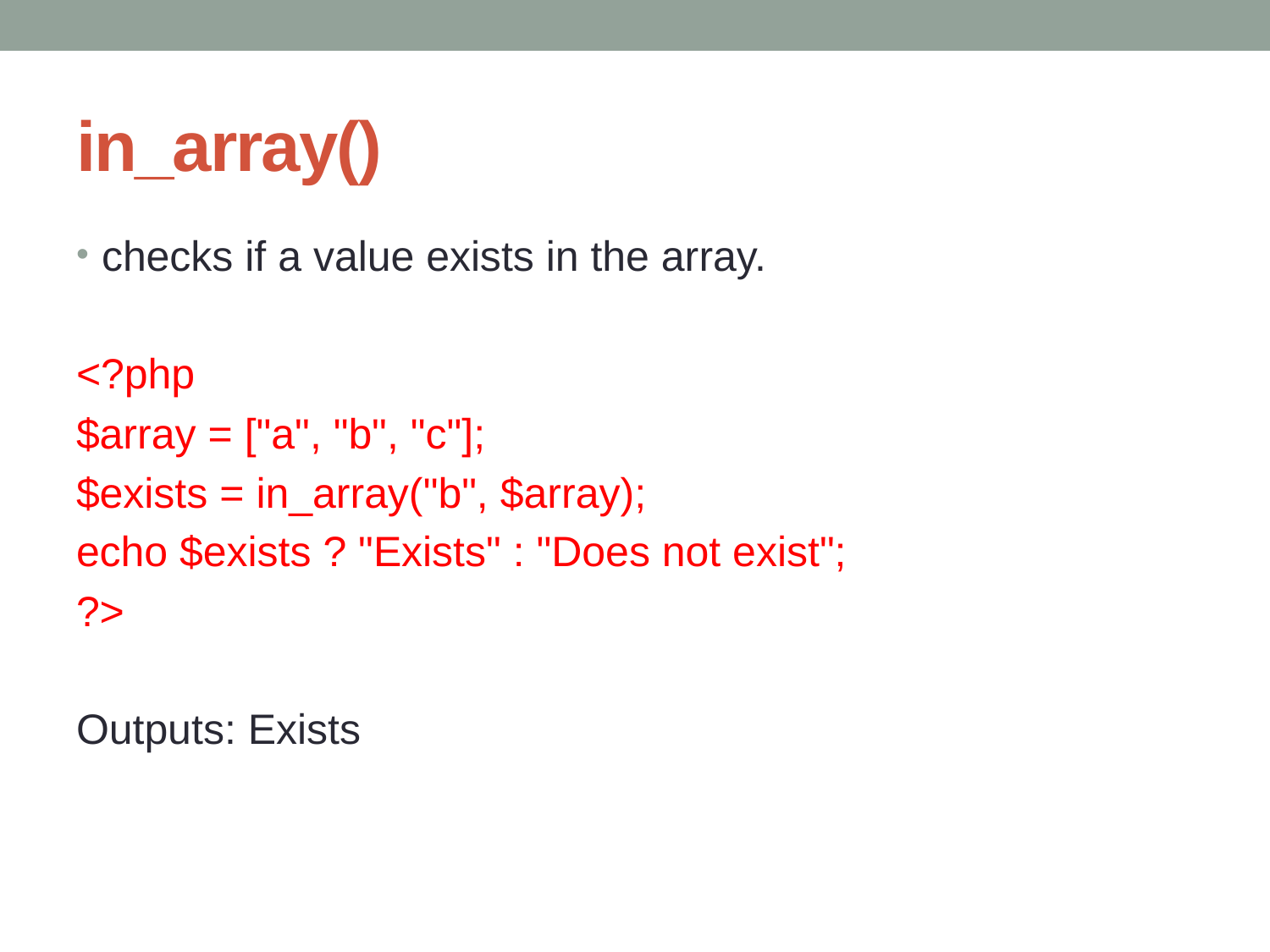

# in_array()
checks if a value exists in the array.

<?php
$array = ["a", "b", "c"];
$exists = in_array("b", $array);
echo $exists ? "Exists" : "Does not exist";
?>

Outputs: Exists